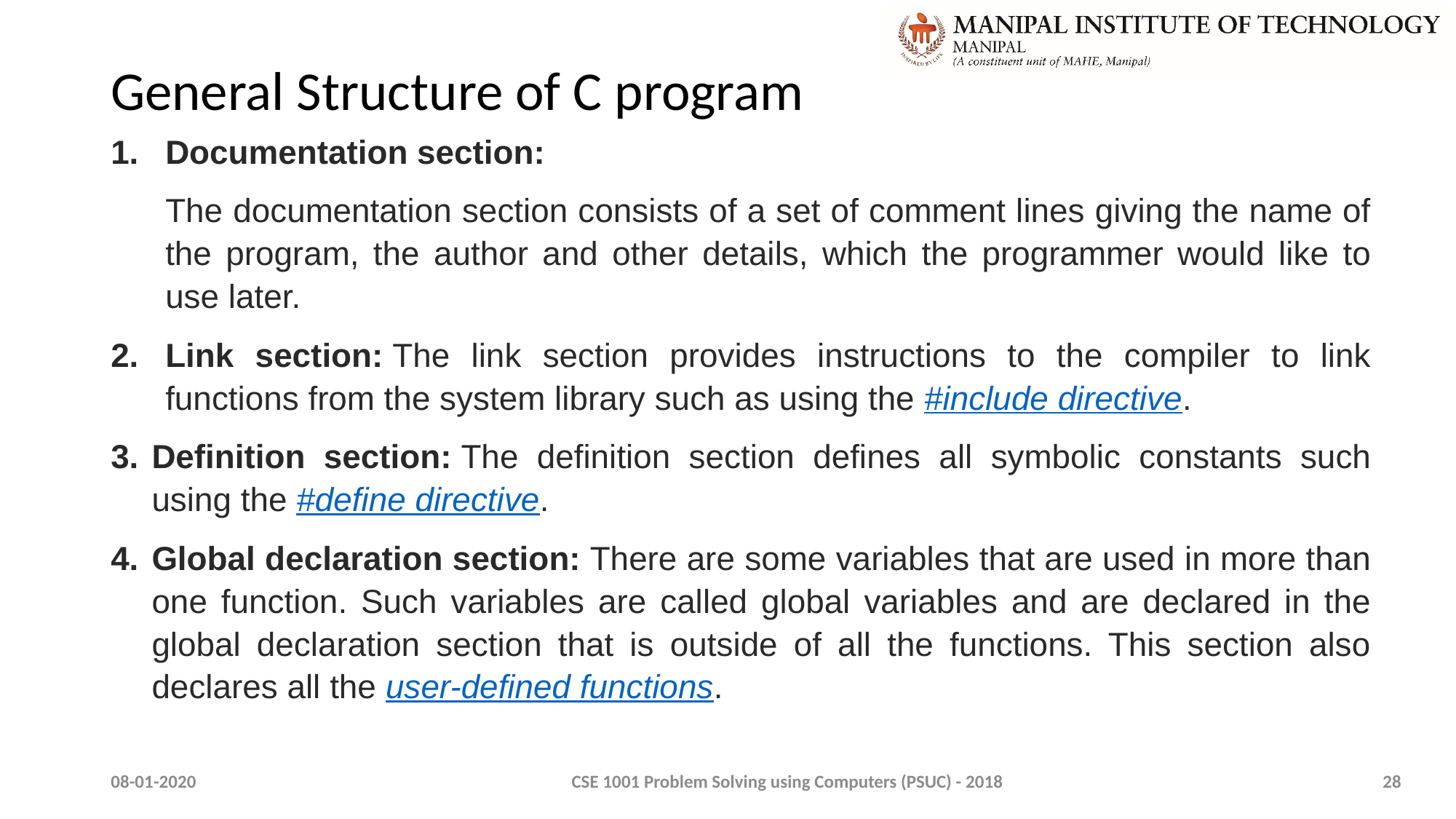

General Structure of C program
Documentation section:
The documentation section consists of a set of comment lines giving the name of the program, the author and other details, which the programmer would like to use later.
Link section: The link section provides instructions to the compiler to link functions from the system library such as using the #include directive.
Definition section: The definition section defines all symbolic constants such using the #define directive.
Global declaration section: There are some variables that are used in more than one function. Such variables are called global variables and are declared in the global declaration section that is outside of all the functions. This section also declares all the user-defined functions.
08-01-2020
CSE 1001 Problem Solving using Computers (PSUC) - 2018
28